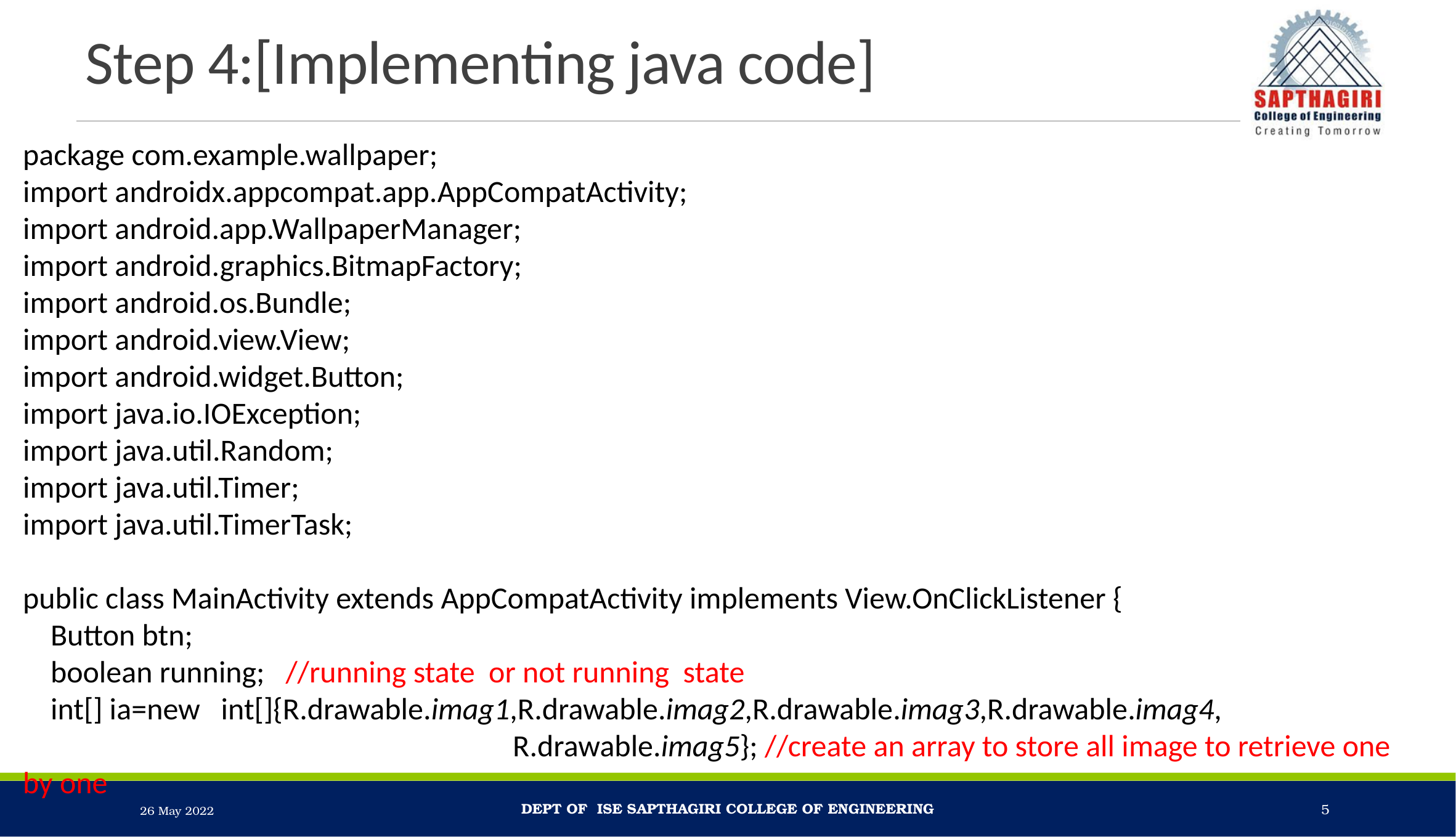

# Step 4:[Implementing java code]
package com.example.wallpaper;
import androidx.appcompat.app.AppCompatActivity;
import android.app.WallpaperManager;
import android.graphics.BitmapFactory;
import android.os.Bundle;
import android.view.View;
import android.widget.Button;
import java.io.IOException;
import java.util.Random;
import java.util.Timer;
import java.util.TimerTask;
public class MainActivity extends AppCompatActivity implements View.OnClickListener {
    Button btn;
    boolean running;   //running state  or not running  state
    int[] ia=new   int[]{R.drawable.imag1,R.drawable.imag2,R.drawable.imag3,R.drawable.imag4,
					    R.drawable.imag5}; //create an array to store all image to retrieve one by one
26 May 2022
Dept of  ISE SAPTHAGIRI COLLEGE OF ENGINEERING
5